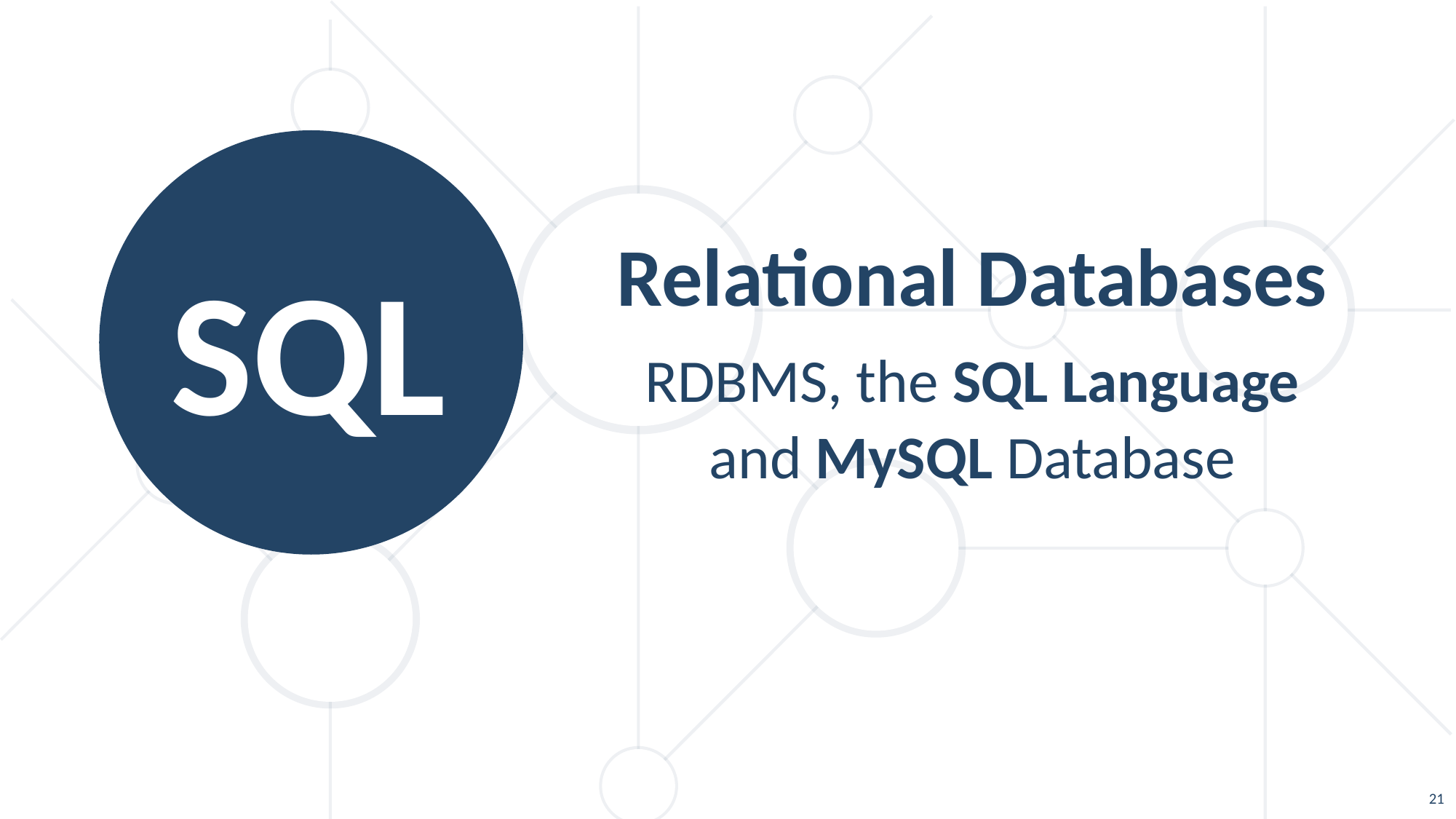

Relational Databases
SQL
RDBMS, the SQL Language
and MySQL Database
21